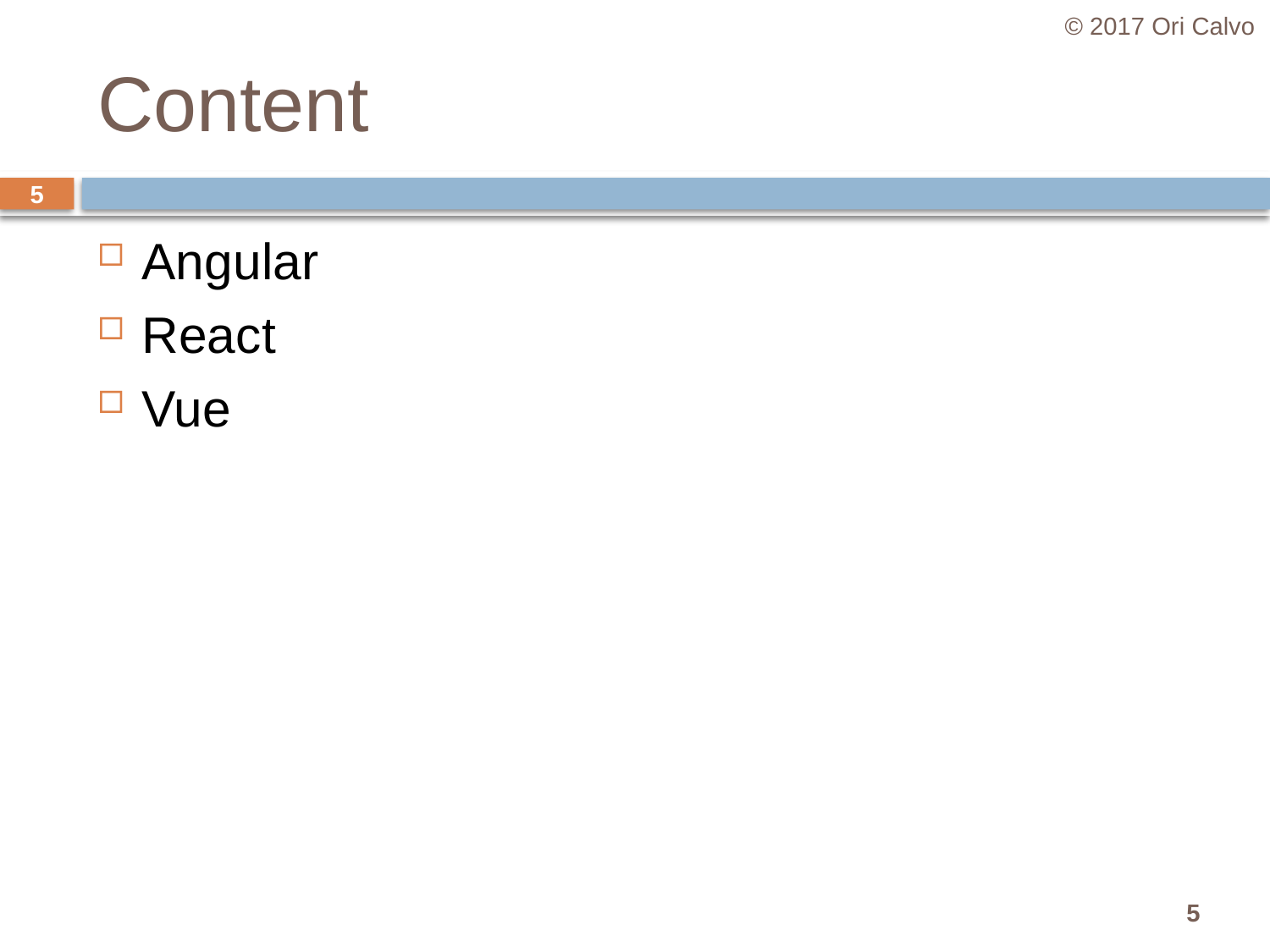

© 2017 Ori Calvo
# Content
5
Angular
React
Vue